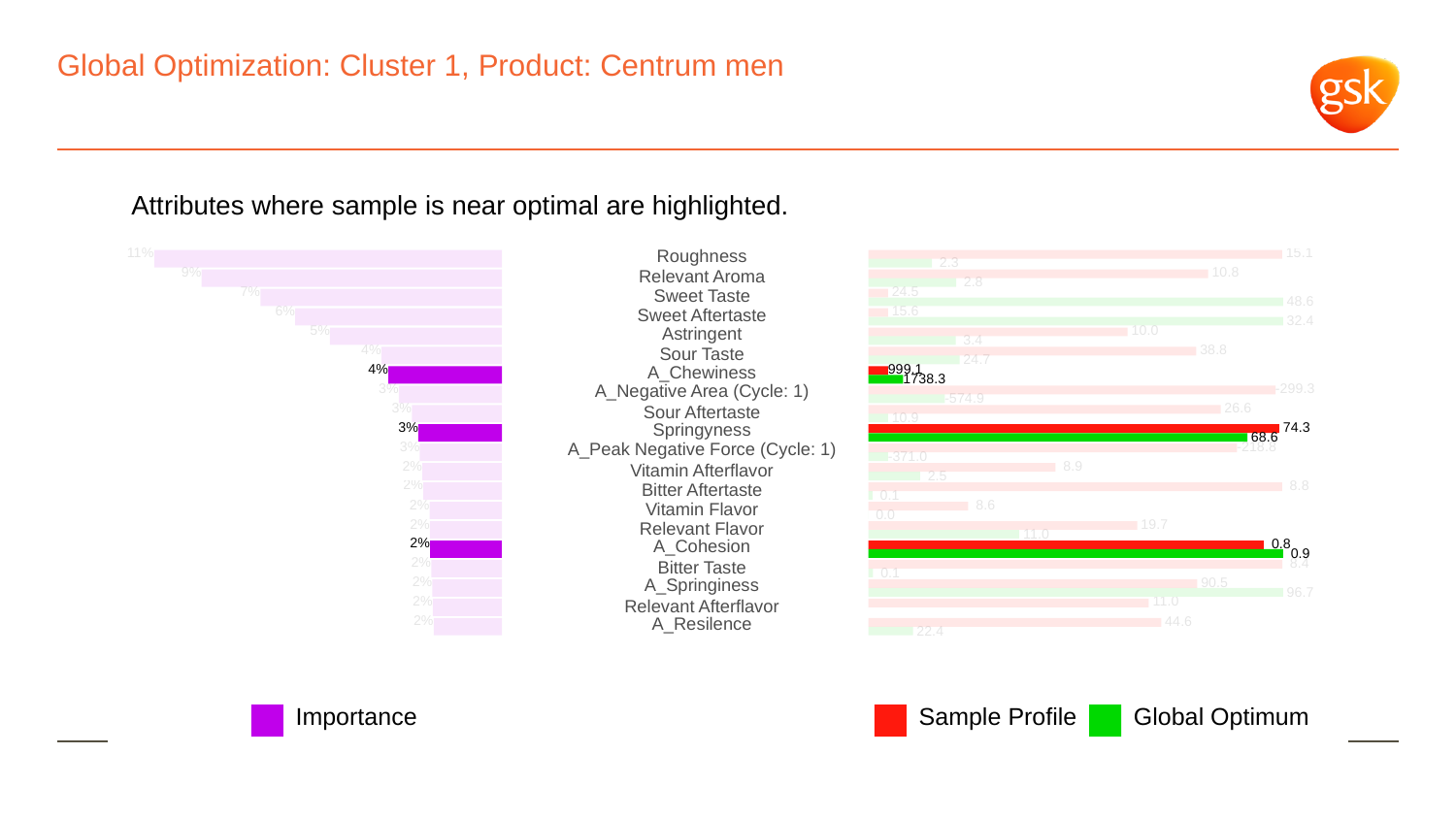

# Global Optimization: Cluster 1, Product: Centrum men

Attributes where sample is near optimal are highlighted.

11%
Roughness
 15.1

  2.3

9%
 10.8

Relevant Aroma
  2.8

7%
 24.5

Sweet Taste
 48.6

6%
 15.6

Sweet Aftertaste
 32.4

5%
Astringent
 10.0

  3.4

4%
 38.8

Sour Taste
 24.7

4%
A_Chewiness
999.1

1738.3

3%
A_Negative Area (Cycle: 1)
-299.3

-574.9

3%
 26.6

Sour Aftertaste
 10.9

3%
Springyness
 74.3

 68.6

3%
A_Peak Negative Force (Cycle: 1)
-218.8

-371.0

2%
  8.9

Vitamin Afterflavor
  2.5

2%
  8.8

Bitter Aftertaste
  0.1

2%
  8.6

Vitamin Flavor
  0.0

2%
 19.7

Relevant Flavor
 11.0

2%
A_Cohesion
  0.8

  0.9

2%
  8.4

Bitter Taste
  0.1

2%
A_Springiness
 90.5

 96.7

2%
 11.0

Relevant Afterflavor
2%
 44.6
A_Resilence

 22.4

Global Optimum
Sample Profile
Importance